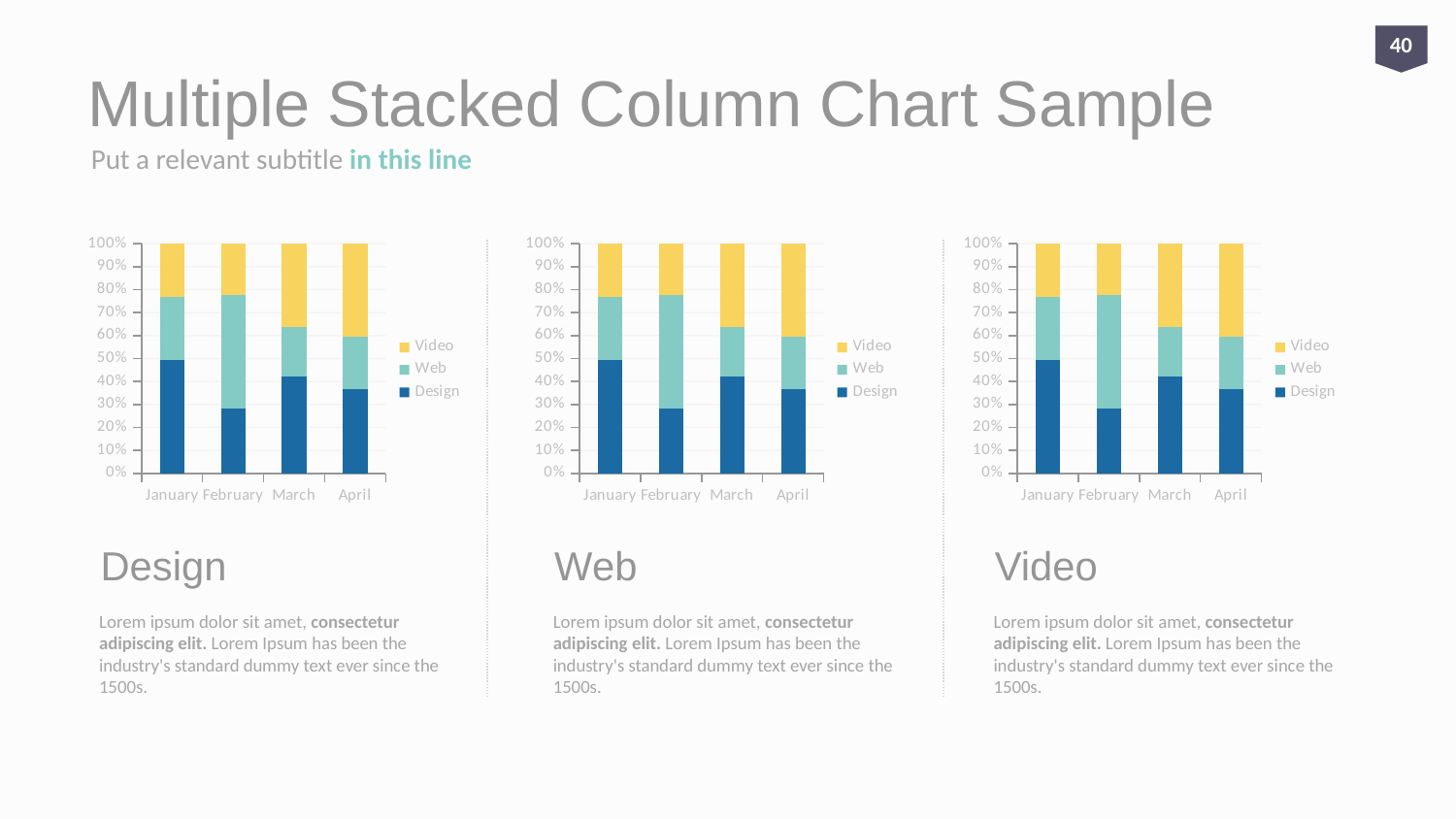

40
# Multiple Stacked Column Chart Sample
Put a relevant subtitle in this line

### Chart

| Category | Design | Web | Video |
|---|---|---|---|
| January | 4.3 | 2.4 | 2.0 |
| February | 2.5 | 4.4 | 2.0 |
| March | 3.5 | 1.8 | 3.0 |
| April | 4.5 | 2.8 | 5.0 |

### Chart

| Category | Design | Web | Video |
|---|---|---|---|
| January | 4.3 | 2.4 | 2.0 |
| February | 2.5 | 4.4 | 2.0 |
| March | 3.5 | 1.8 | 3.0 |
| April | 4.5 | 2.8 | 5.0 |

### Chart

| Category | Design | Web | Video |
|---|---|---|---|
| January | 4.3 | 2.4 | 2.0 |
| February | 2.5 | 4.4 | 2.0 |
| March | 3.5 | 1.8 | 3.0 |
| April | 4.5 | 2.8 | 5.0 |
Design
Web
Video
Lorem ipsum dolor sit amet, consectetur adipiscing elit. Lorem Ipsum has been the industry's standard dummy text ever since the 1500s.
Lorem ipsum dolor sit amet, consectetur adipiscing elit. Lorem Ipsum has been the industry's standard dummy text ever since the 1500s.
Lorem ipsum dolor sit amet, consectetur adipiscing elit. Lorem Ipsum has been the industry's standard dummy text ever since the 1500s.